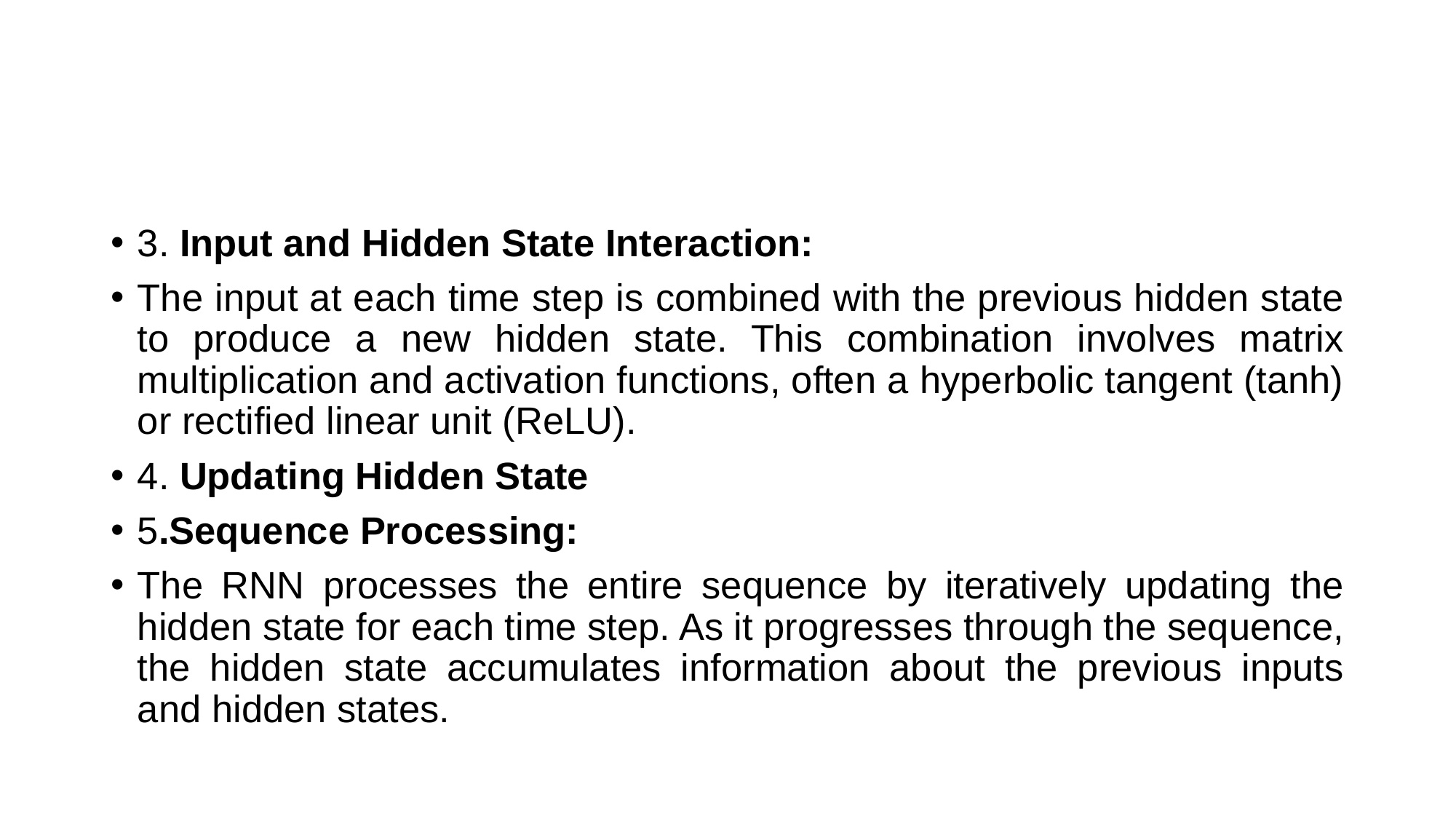

#
3. Input and Hidden State Interaction:
The input at each time step is combined with the previous hidden state to produce a new hidden state. This combination involves matrix multiplication and activation functions, often a hyperbolic tangent (tanh) or rectified linear unit (ReLU).
4. Updating Hidden State
5.Sequence Processing:
The RNN processes the entire sequence by iteratively updating the hidden state for each time step. As it progresses through the sequence, the hidden state accumulates information about the previous inputs and hidden states.